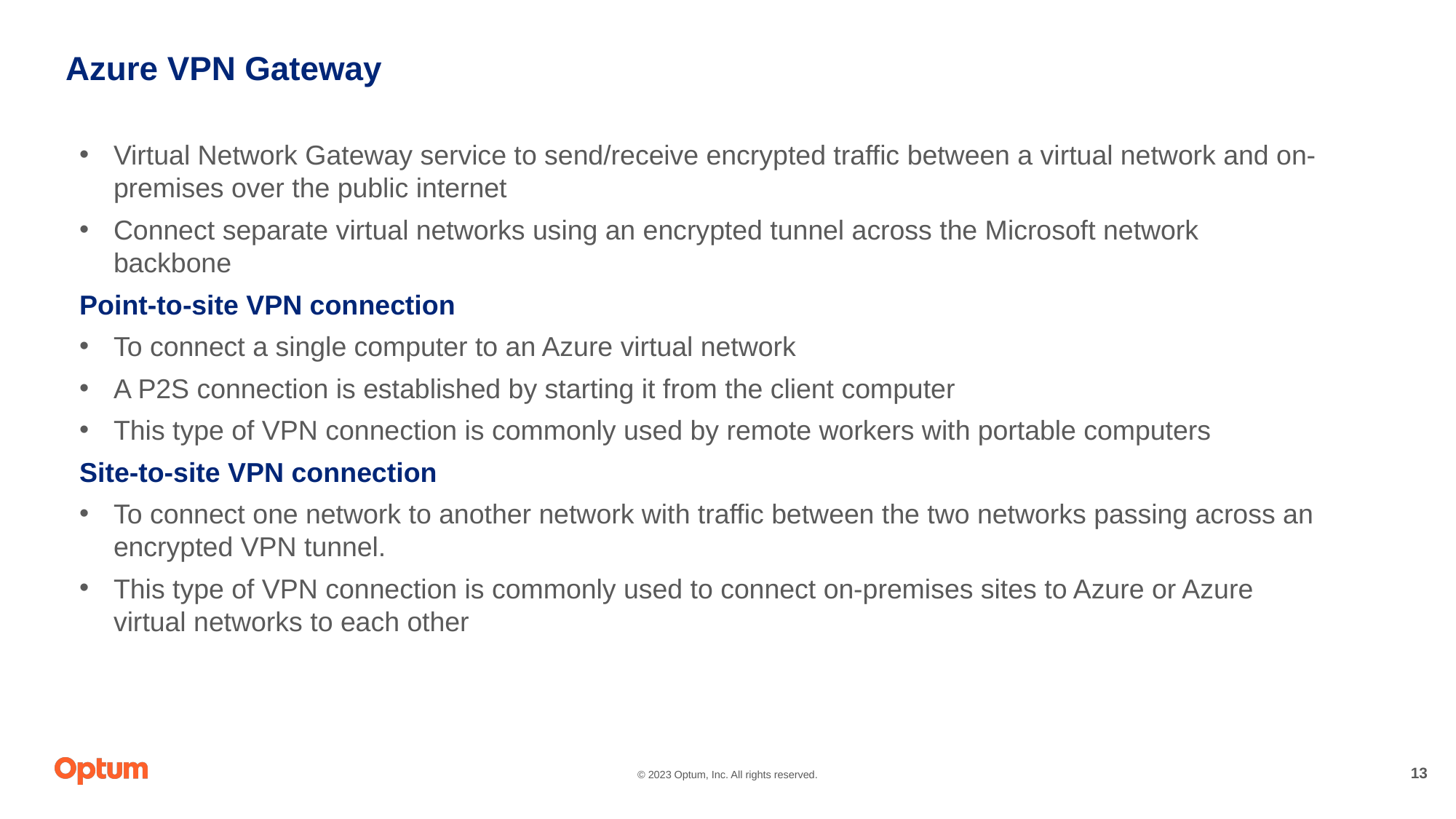

# Azure VPN Gateway
Virtual Network Gateway service to send/receive encrypted traffic between a virtual network and on-premises over the public internet
Connect separate virtual networks using an encrypted tunnel across the Microsoft network backbone
Point-to-site VPN connection
To connect a single computer to an Azure virtual network
A P2S connection is established by starting it from the client computer
This type of VPN connection is commonly used by remote workers with portable computers
Site-to-site VPN connection
To connect one network to another network with traffic between the two networks passing across an encrypted VPN tunnel.
This type of VPN connection is commonly used to connect on-premises sites to Azure or Azure virtual networks to each other